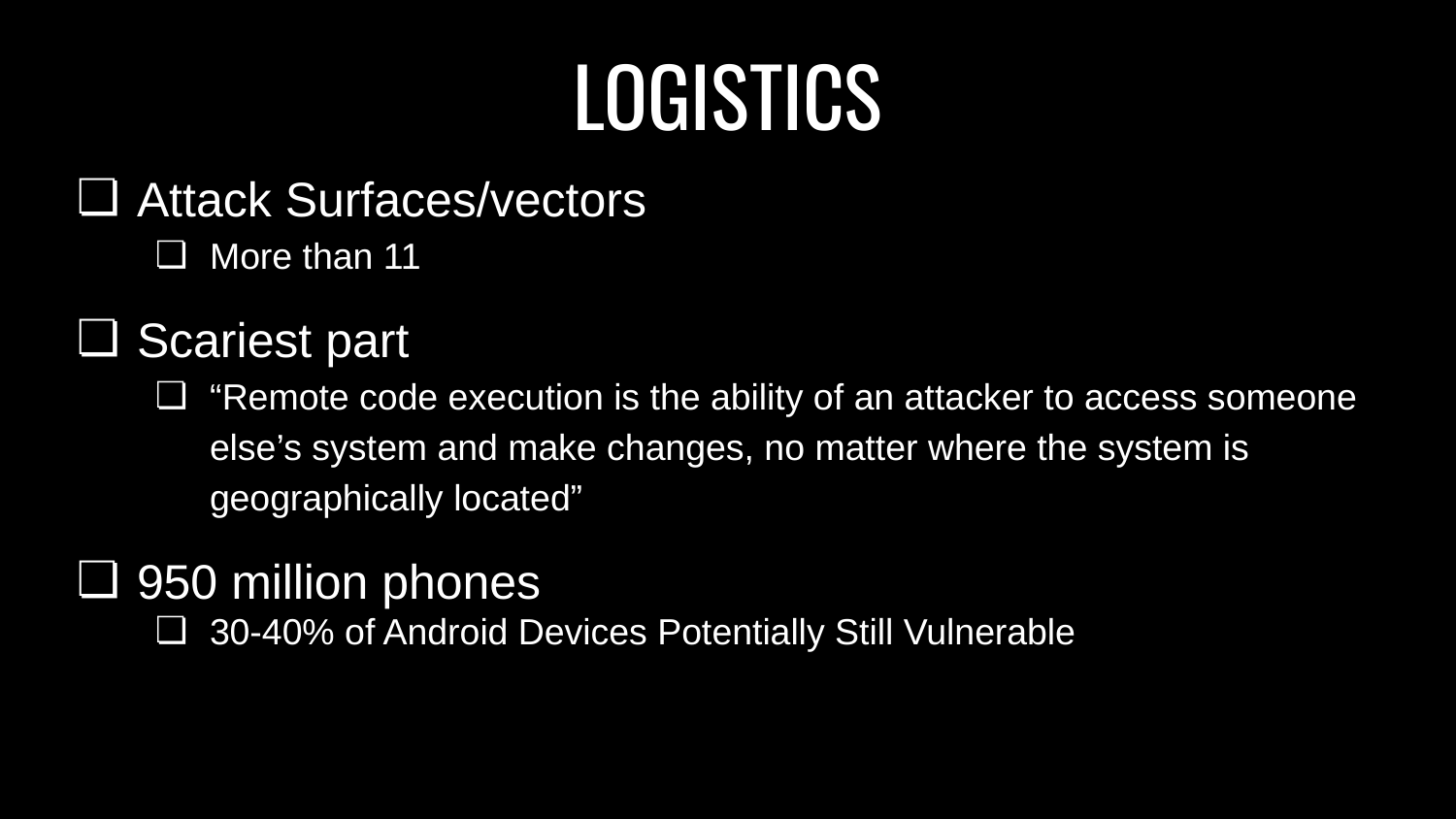

# LOGISTICS
Attack Surfaces/vectors
More than 11
Scariest part
“Remote code execution is the ability of an attacker to access someone else’s system and make changes, no matter where the system is geographically located”
950 million phones
30-40% of Android Devices Potentially Still Vulnerable